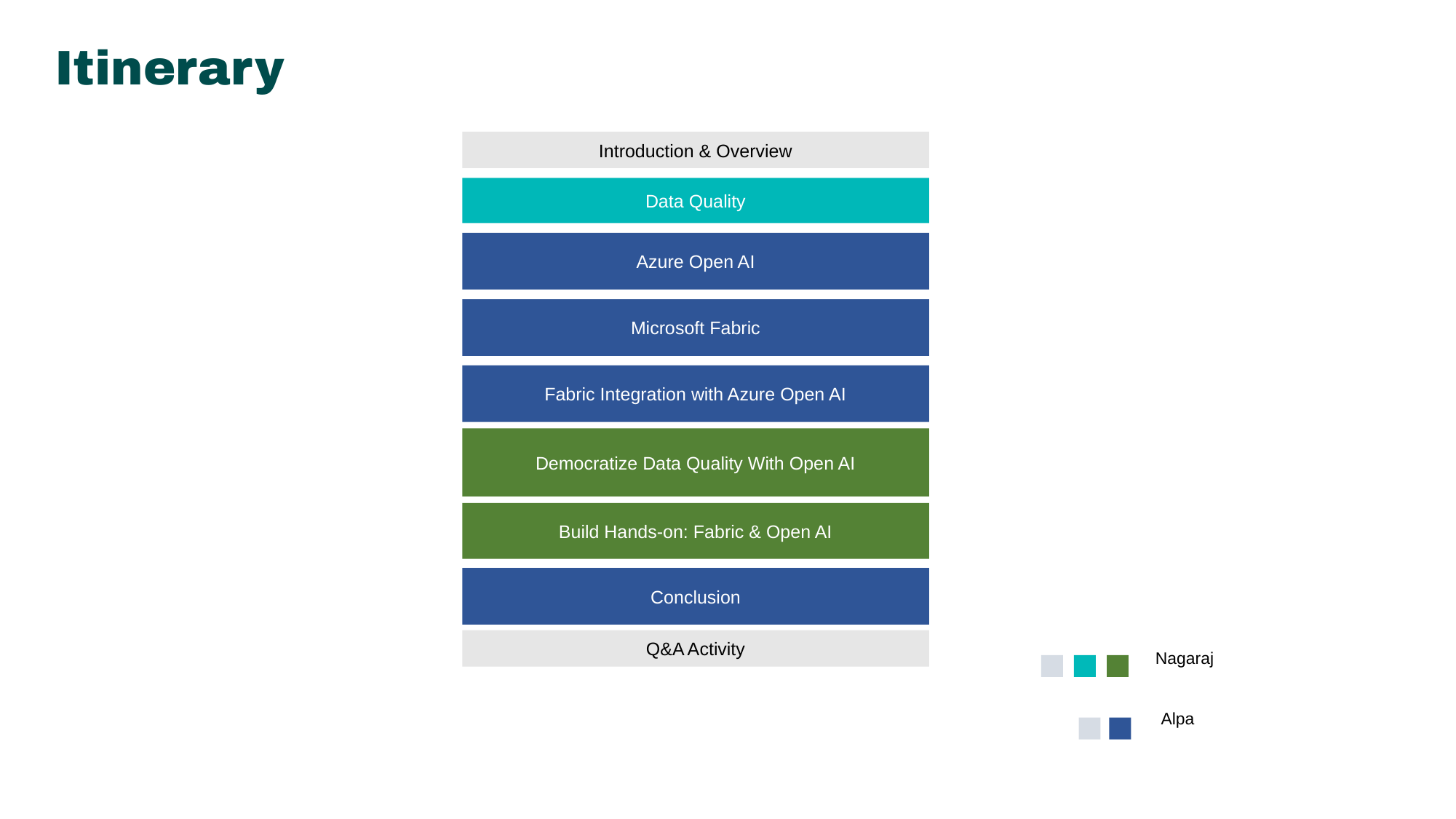

# Itinerary
Introduction & Overview
Data Quality
Azure Open AI
Microsoft Fabric
Fabric Integration with Azure Open AI
Democratize Data Quality With Open AI
Build Hands-on: Fabric & Open AI
Conclusion
Q&A Activity
Nagaraj

Alpa